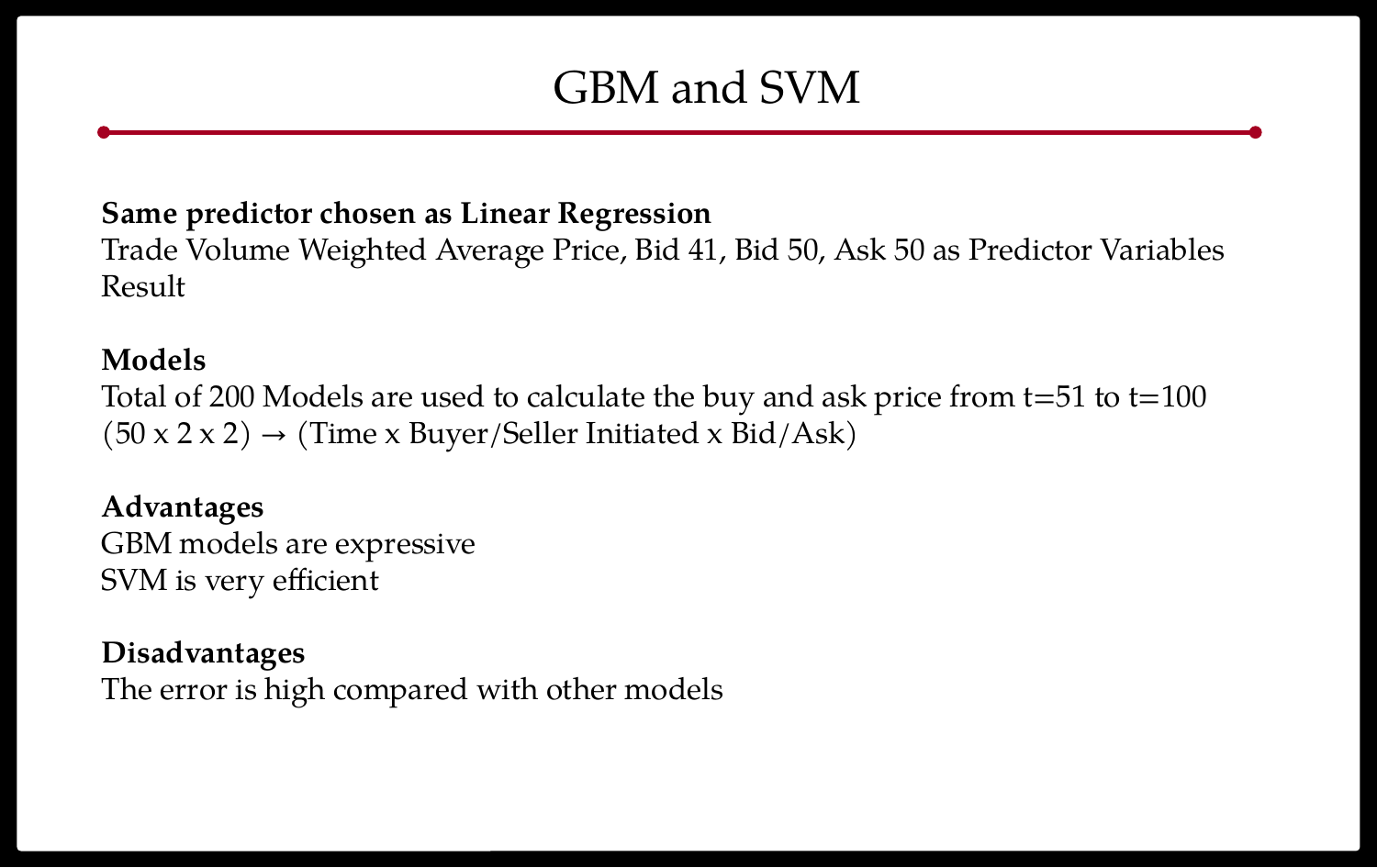

GBM and SVM
Same predictor chosen as Linear Regression
Trade Volume Weighted Average Price, Bid 41, Bid 50, Ask 50 as Predictor Variables
Result

Models
Total of 200 Models are used to calculate the buy and ask price from t=51 to t=100 (50 x 2 x 2) → (Time x Buyer/Seller Initiated x Bid/Ask)

Advantages
GBM models are expressive
SVM is very efficient

Disadvantages
The error is high compared with other models